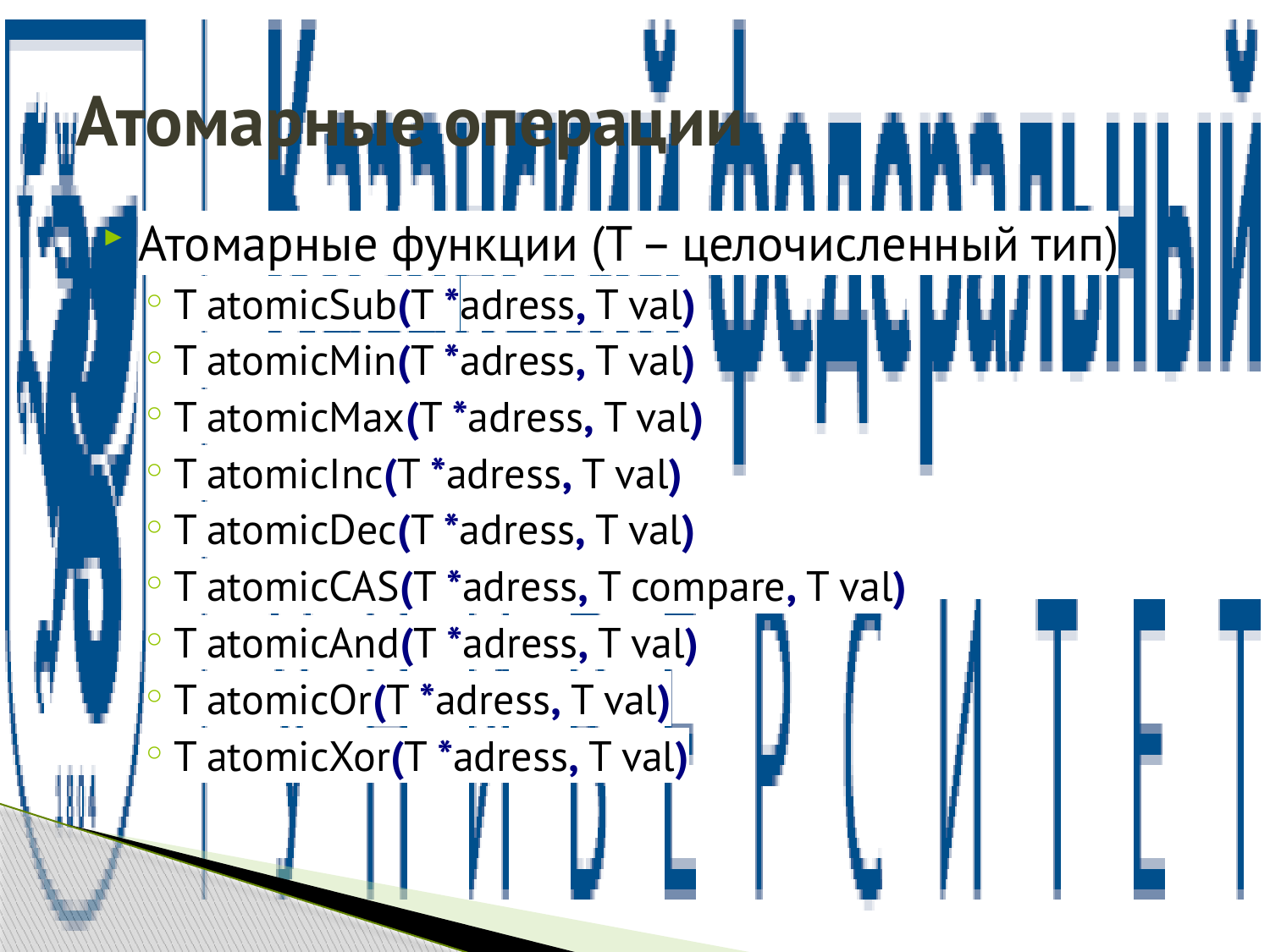

# Атомарные операции
Атомарные функции (T – целочисленный тип)
T atomicSub(T *adress, T val)
T atomicMin(T *adress, T val)
T atomicMax(T *adress, T val)
T atomicInc(T *adress, T val)
T atomicDec(T *adress, T val)
T atomicCAS(T *adress, T compare, T val)
T atomicAnd(T *adress, T val)
T atomicOr(T *adress, T val)
T atomicXor(T *adress, T val)